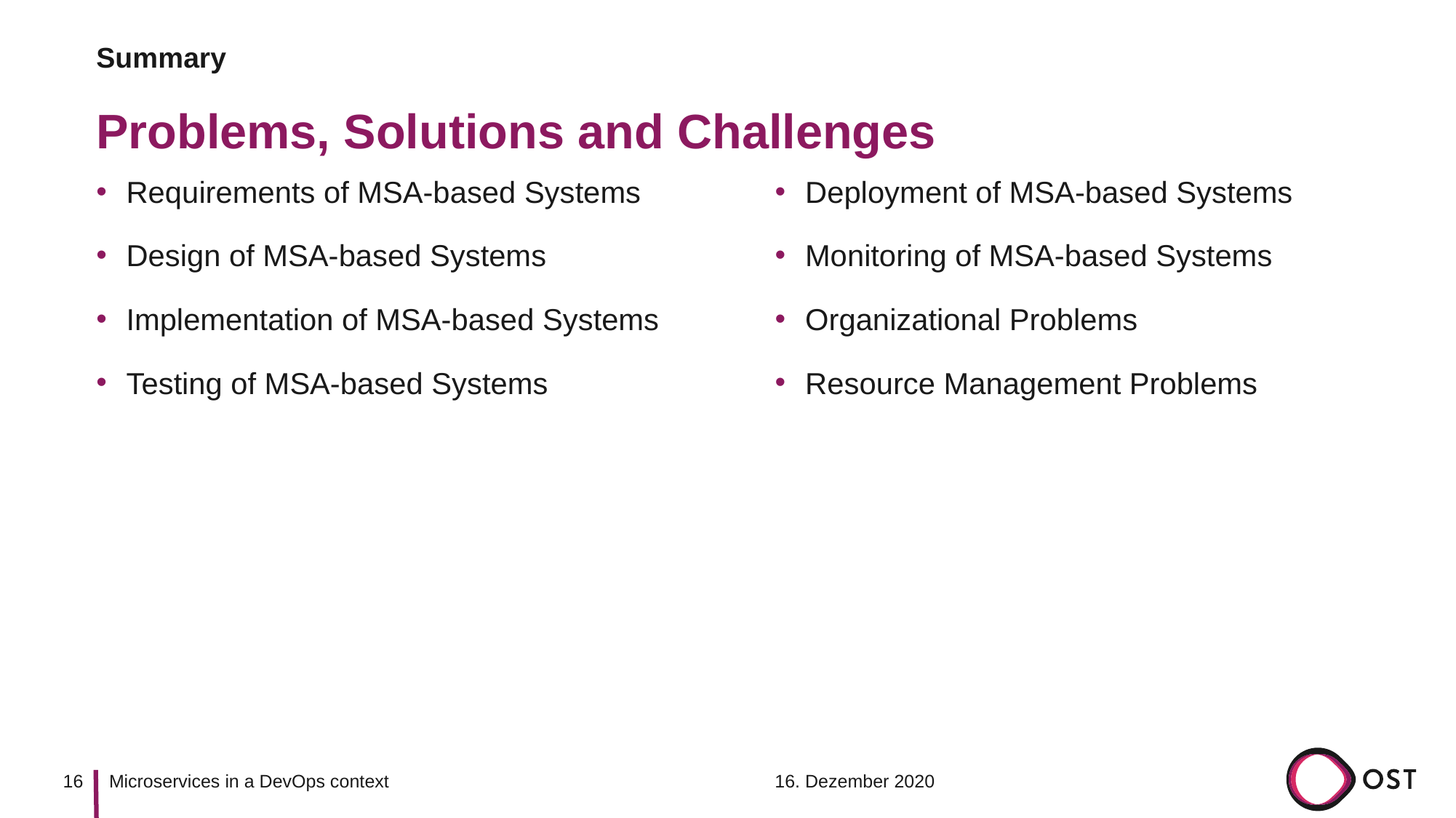

Summary
# Problems, Solutions and Challenges
Requirements of MSA-based Systems
Design of MSA-based Systems
Implementation of MSA-based Systems
Testing of MSA-based Systems
Deployment of MSA-based Systems
Monitoring of MSA-based Systems
Organizational Problems
Resource Management Problems
16
16. Dezember 2020
Microservices in a DevOps context